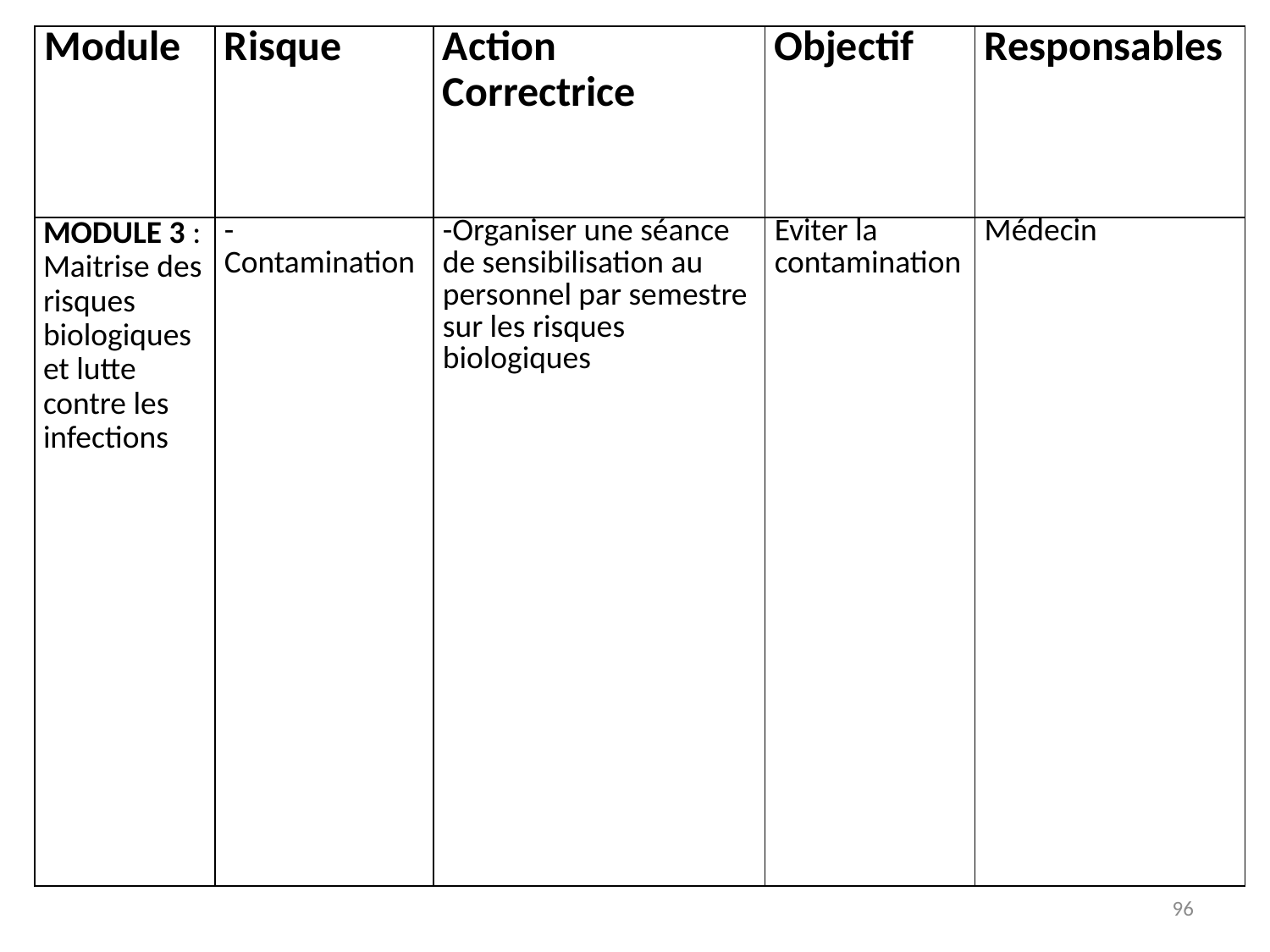

| Module | Risque | Action Correctrice | Objectif | Responsables |
| --- | --- | --- | --- | --- |
| MODULE 3 : Maitrise des risques biologiques et lutte contre les infections | -Contamination | -Organiser une séance de sensibilisation au personnel par semestre sur les risques biologiques | Eviter la contamination | Médecin |
96